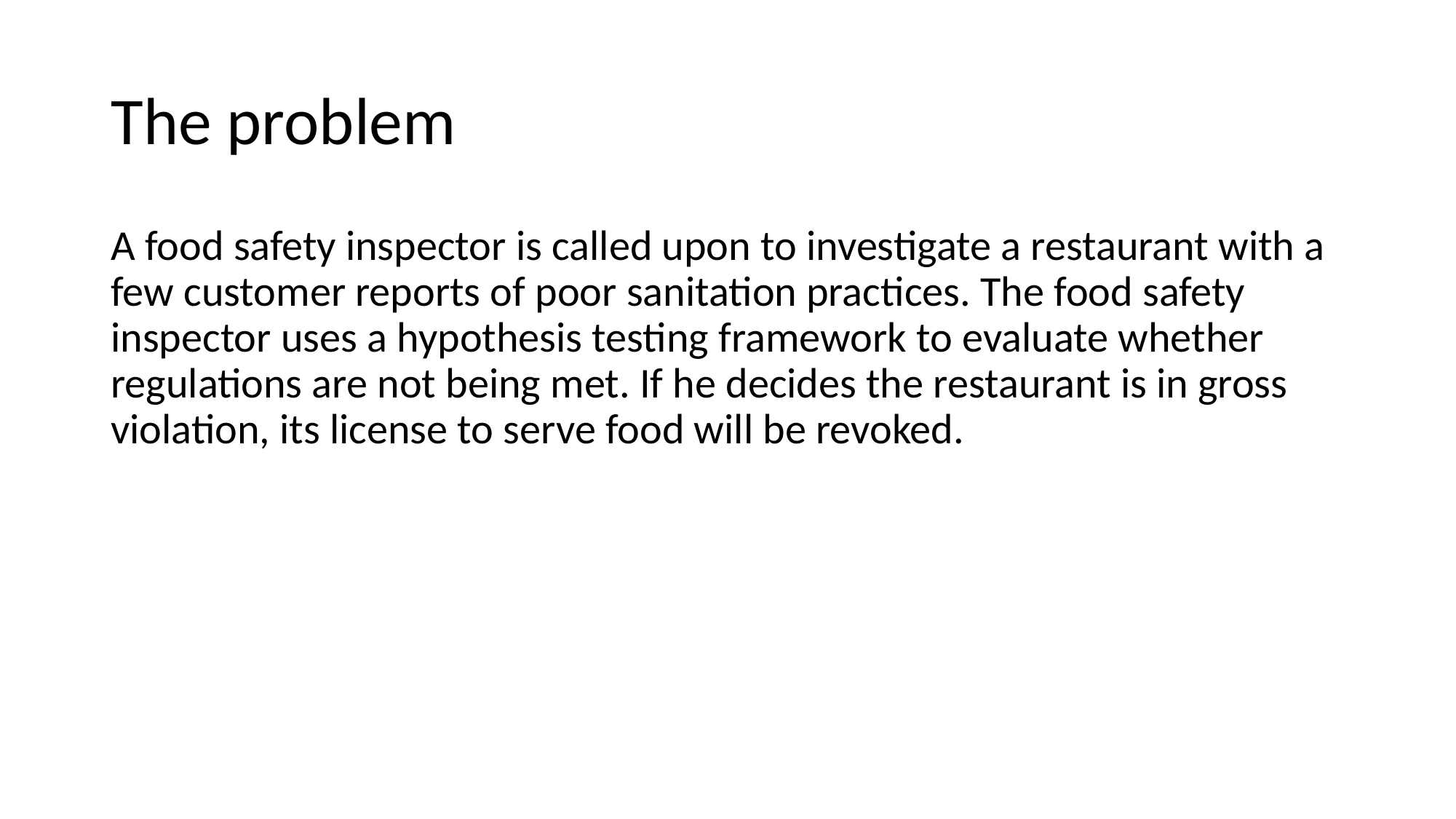

# The problem
A food safety inspector is called upon to investigate a restaurant with a few customer reports of poor sanitation practices. The food safety inspector uses a hypothesis testing framework to evaluate whether regulations are not being met. If he decides the restaurant is in gross violation, its license to serve food will be revoked.